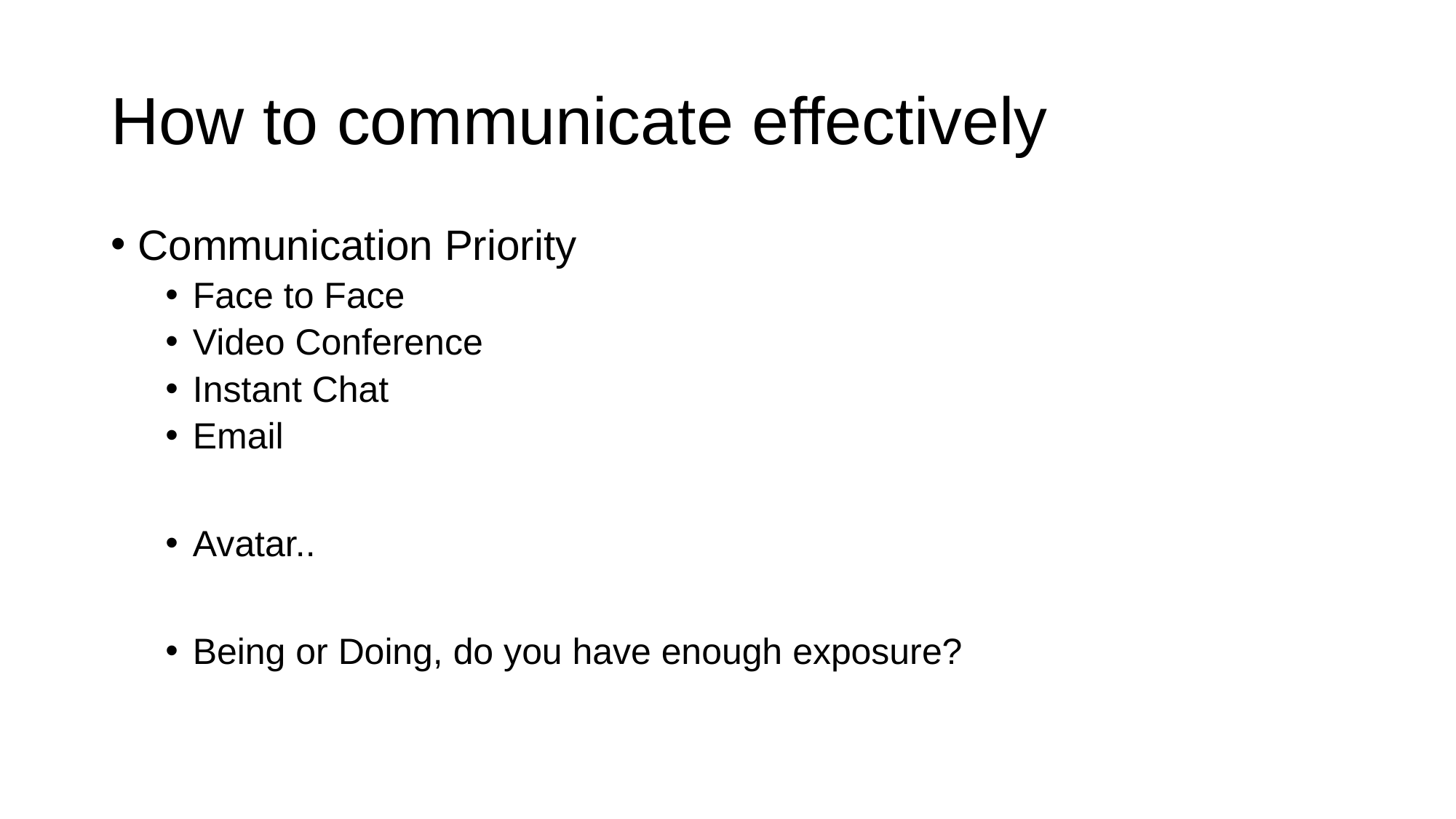

# How to communicate effectively
Communication Priority
Face to Face
Video Conference
Instant Chat
Email

Avatar..

Being or Doing, do you have enough exposure?